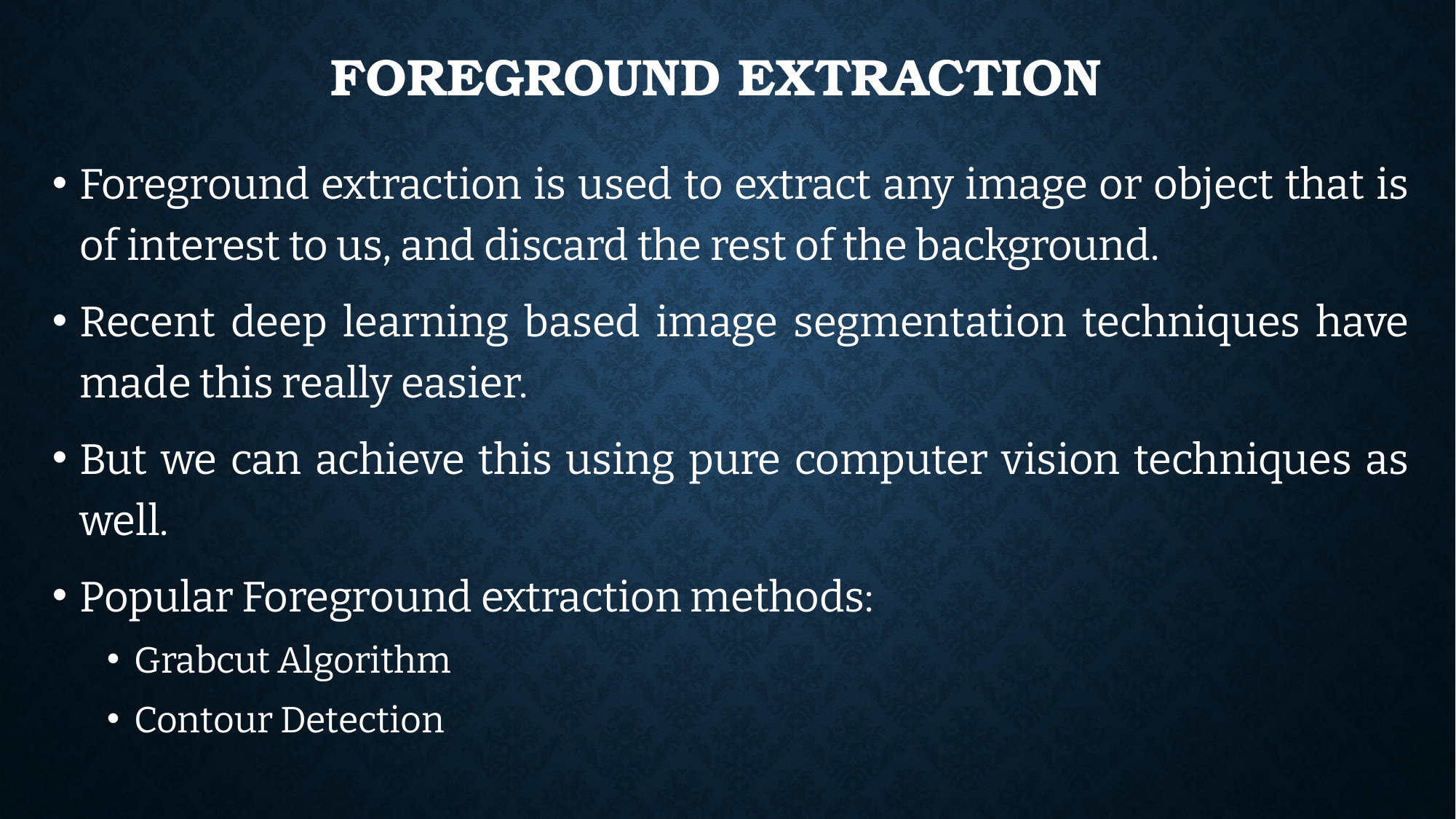

# FOREGROUND EXTRACTION
Foreground extraction is used to extract any image or object that is of interest to us, and discard the rest of the background.
Recent deep learning based image segmentation techniques have made this really easier.
But we can achieve this using pure computer vision techniques as well.
Popular Foreground extraction methods:
Grabcut Algorithm
Contour Detection